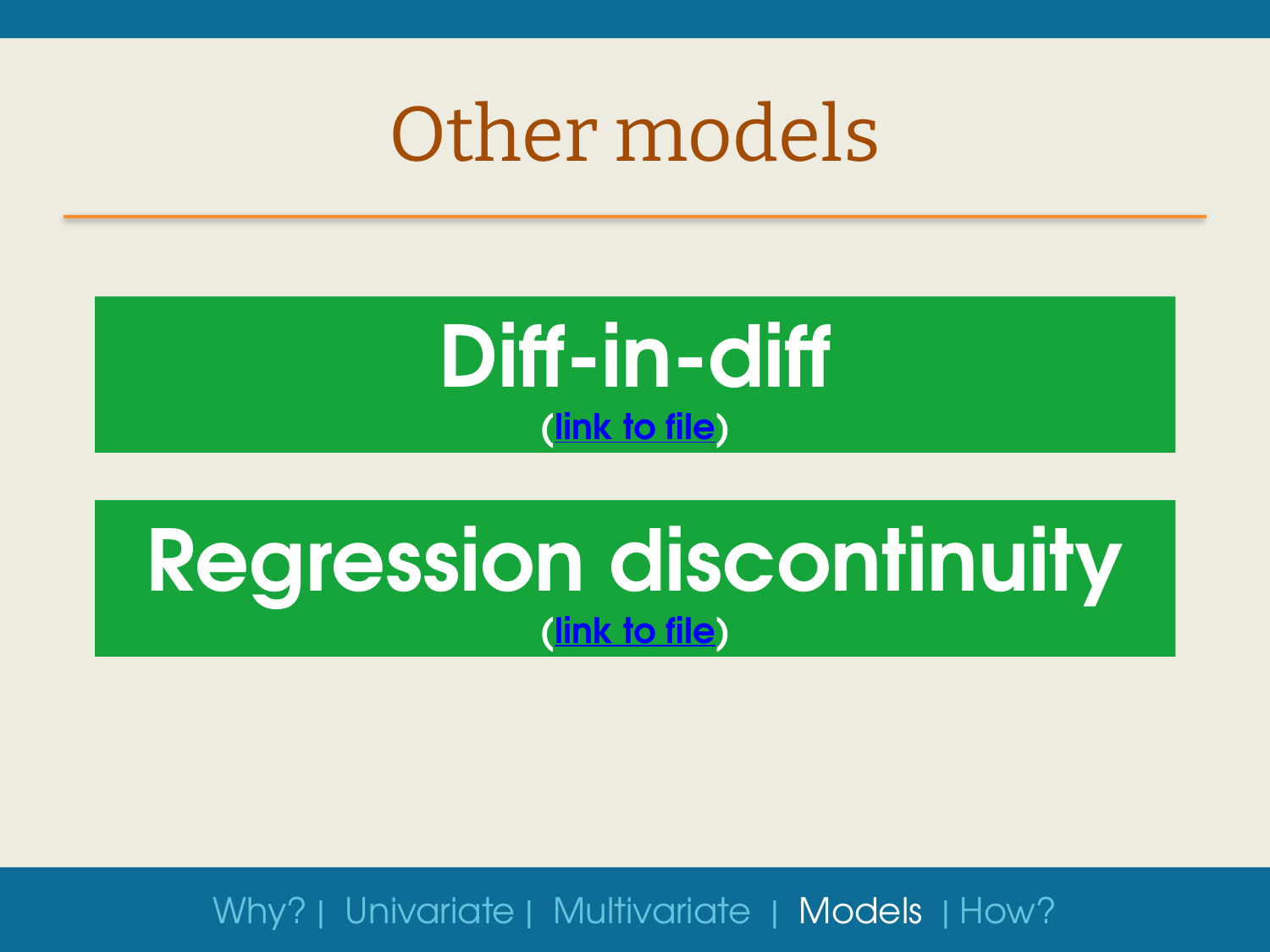

# Other models
Diff-in-diff
(link to file)
Regression discontinuity
(link to file)
Why? |  Univariate |  Multivariate  |  Models  | How?